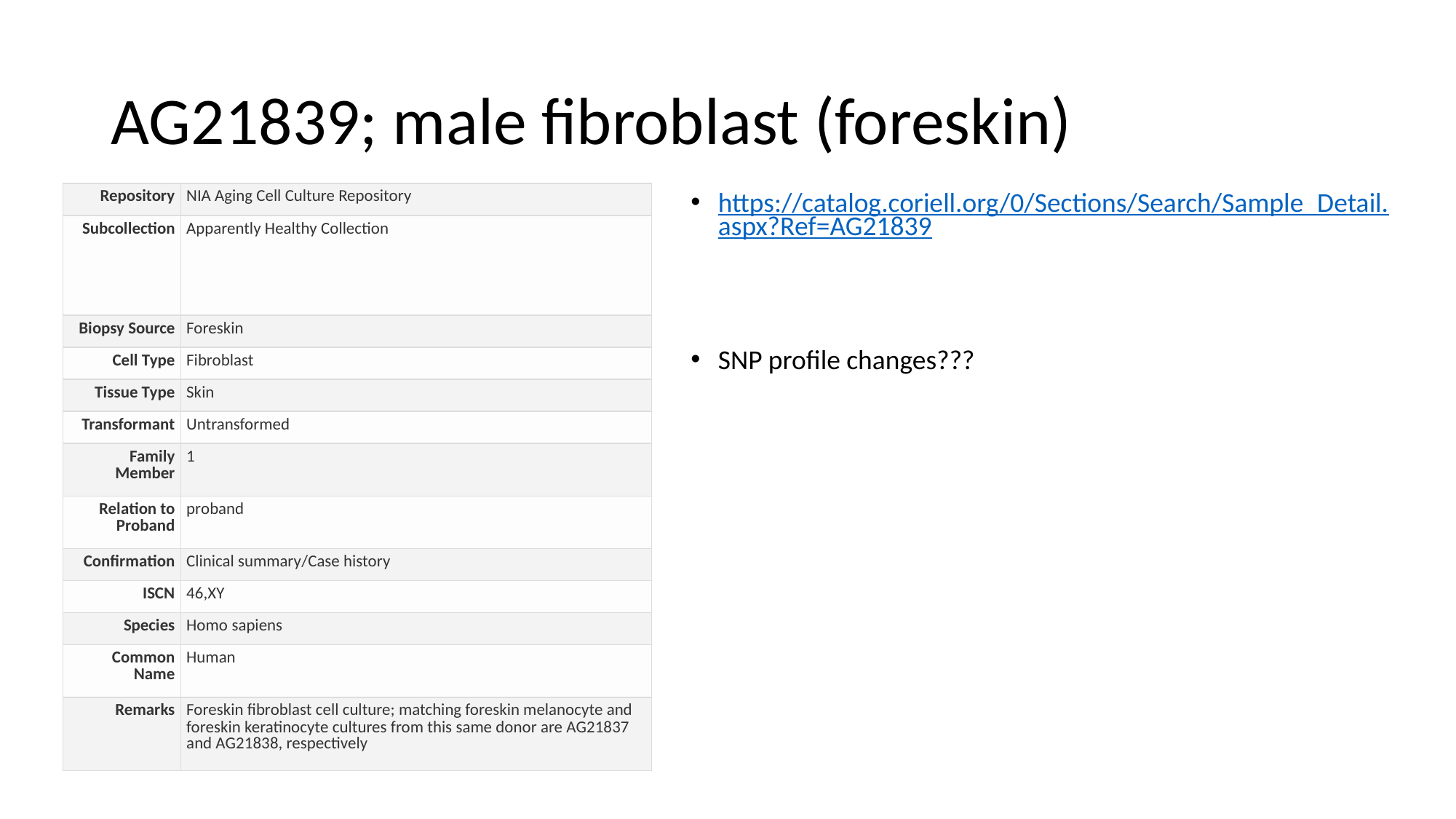

# AG21839; male fibroblast (foreskin)
https://catalog.coriell.org/0/Sections/Search/Sample_Detail.aspx?Ref=AG21839

SNP profile changes???
| Repository | NIA Aging Cell Culture Repository |
| --- | --- |
| Subcollection | Apparently Healthy Collection |
| Biopsy Source | Foreskin |
| Cell Type | Fibroblast |
| Tissue Type | Skin |
| Transformant | Untransformed |
| Family Member | 1 |
| Relation to Proband | proband |
| Confirmation | Clinical summary/Case history |
| ISCN | 46,XY |
| Species | Homo sapiens |
| Common Name | Human |
| Remarks | Foreskin fibroblast cell culture; matching foreskin melanocyte and foreskin keratinocyte cultures from this same donor are AG21837 and AG21838, respectively |